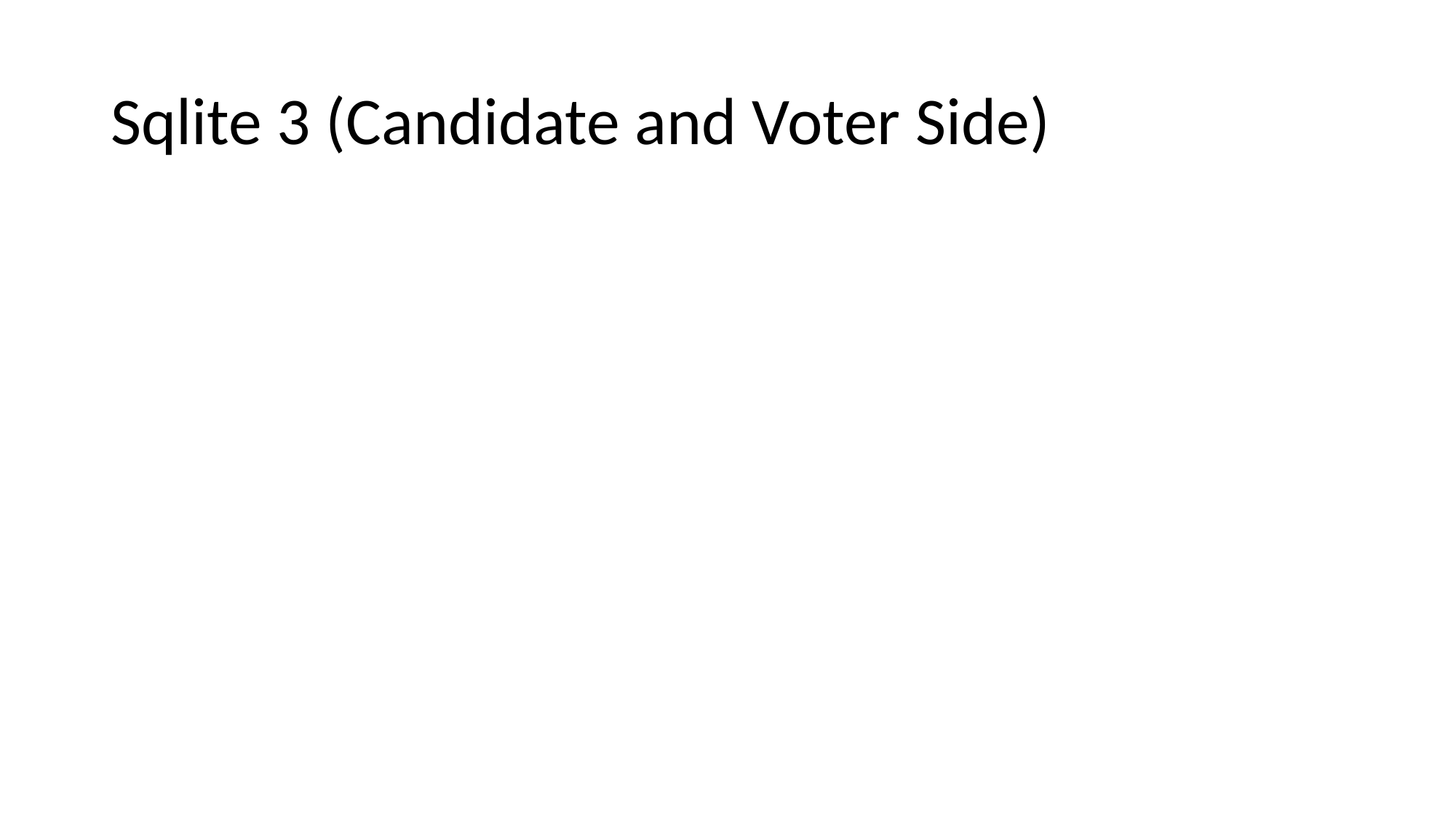

# Sqlite 3 (Candidate and Voter Side)